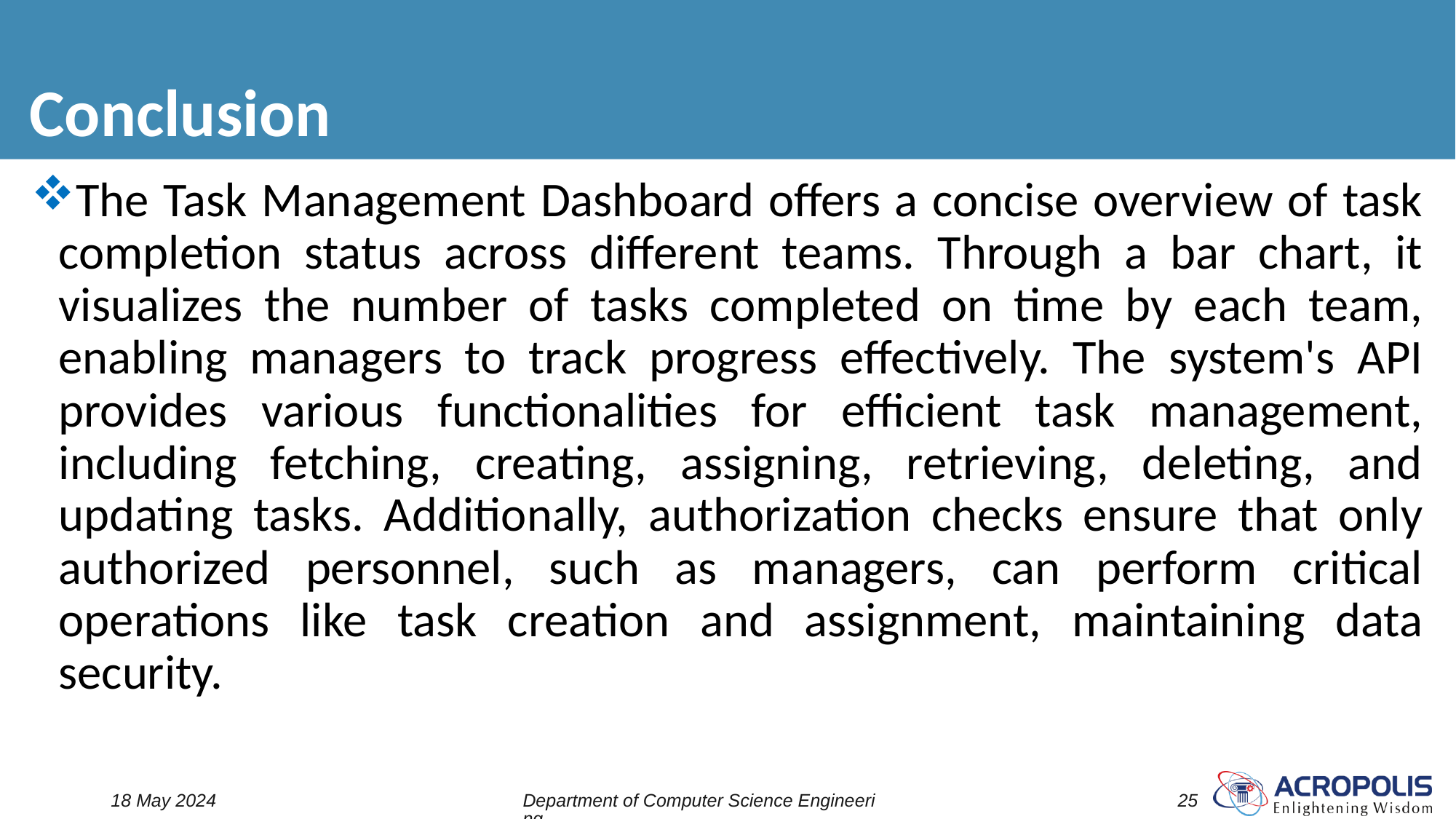

# Conclusion
The Task Management Dashboard offers a concise overview of task completion status across different teams. Through a bar chart, it visualizes the number of tasks completed on time by each team, enabling managers to track progress effectively. The system's API provides various functionalities for efficient task management, including fetching, creating, assigning, retrieving, deleting, and updating tasks. Additionally, authorization checks ensure that only authorized personnel, such as managers, can perform critical operations like task creation and assignment, maintaining data security.
18 May 2024
Department of Computer Science Engineering
25